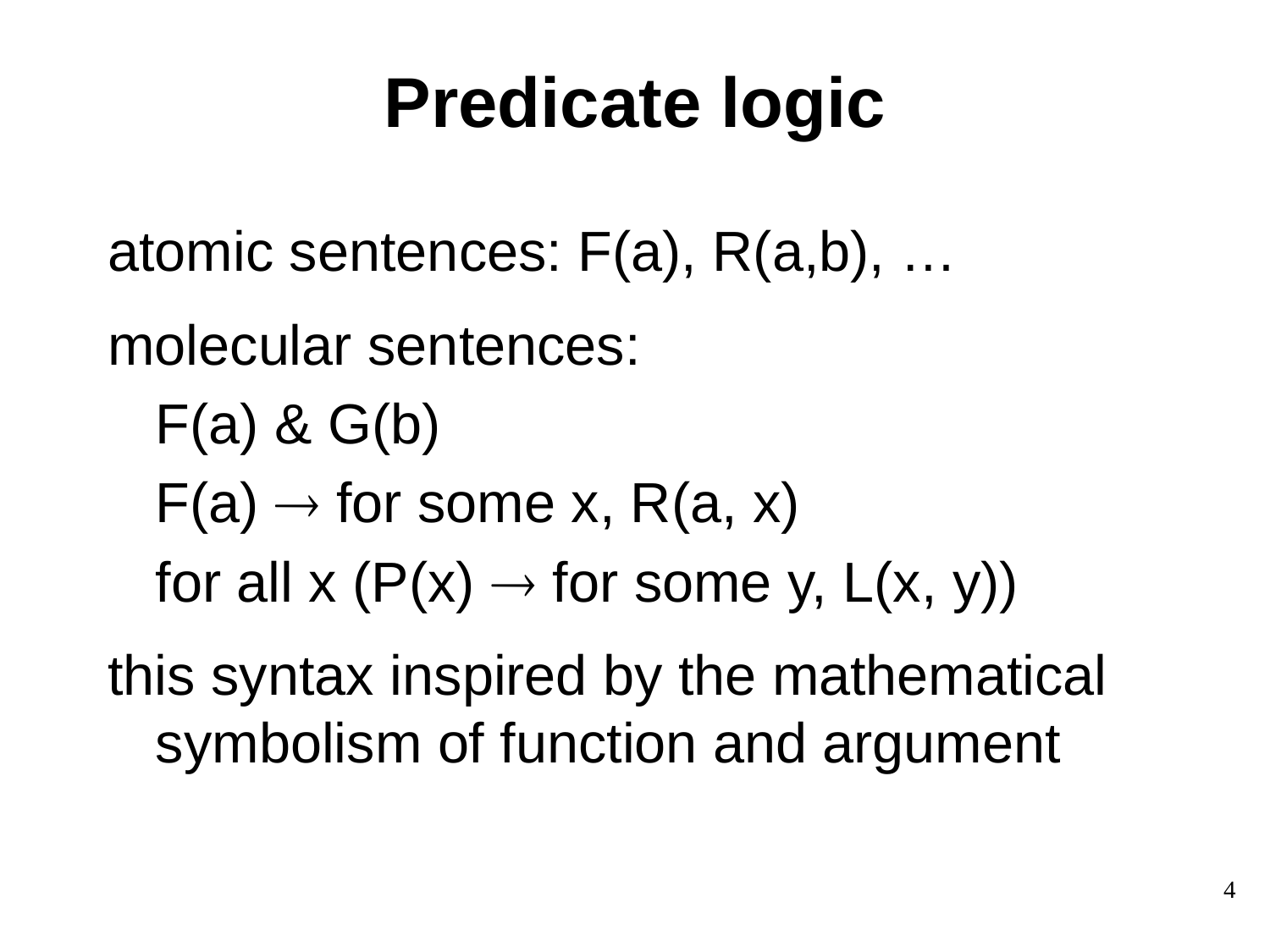

# Predicate logic
atomic sentences: F(a), R(a,b), …

molecular sentences:
	F(a) & G(b)
	F(a) → for some x, R(a, x)
	for all x (P(x) → for some y, L(x, y))

this syntax inspired by the mathematical symbolism of function and argument

4